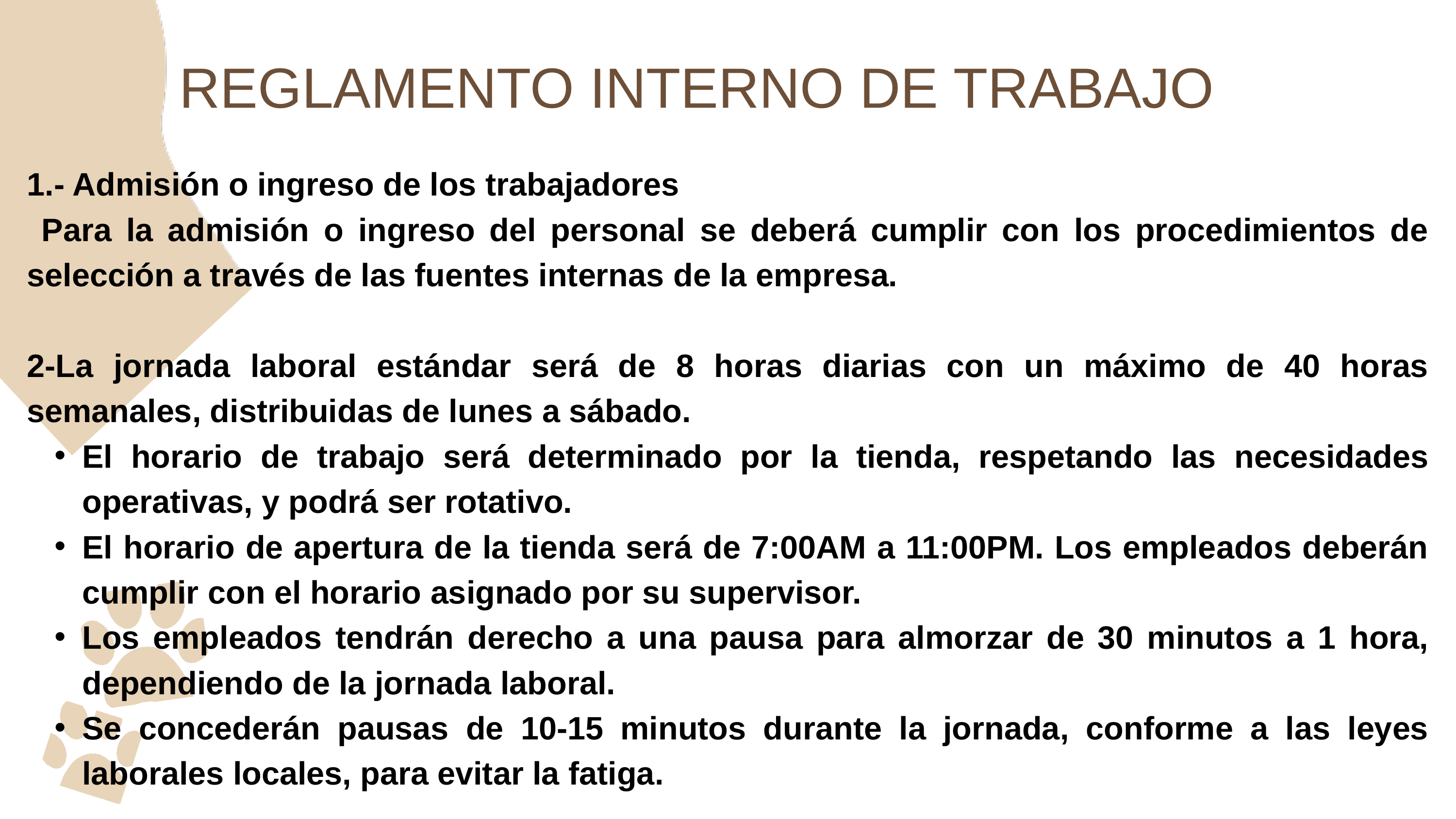

REGLAMENTO INTERNO DE TRABAJO

1.- Admisión o ingreso de los trabajadores
 Para la admisión o ingreso del personal se deberá cumplir con los procedimientos de selección a través de las fuentes internas de la empresa.

2-La jornada laboral estándar será de 8 horas diarias con un máximo de 40 horas semanales, distribuidas de lunes a sábado.
El horario de trabajo será determinado por la tienda, respetando las necesidades operativas, y podrá ser rotativo.
El horario de apertura de la tienda será de 7:00AM a 11:00PM. Los empleados deberán cumplir con el horario asignado por su supervisor.
Los empleados tendrán derecho a una pausa para almorzar de 30 minutos a 1 hora, dependiendo de la jornada laboral.
Se concederán pausas de 10-15 minutos durante la jornada, conforme a las leyes laborales locales, para evitar la fatiga.